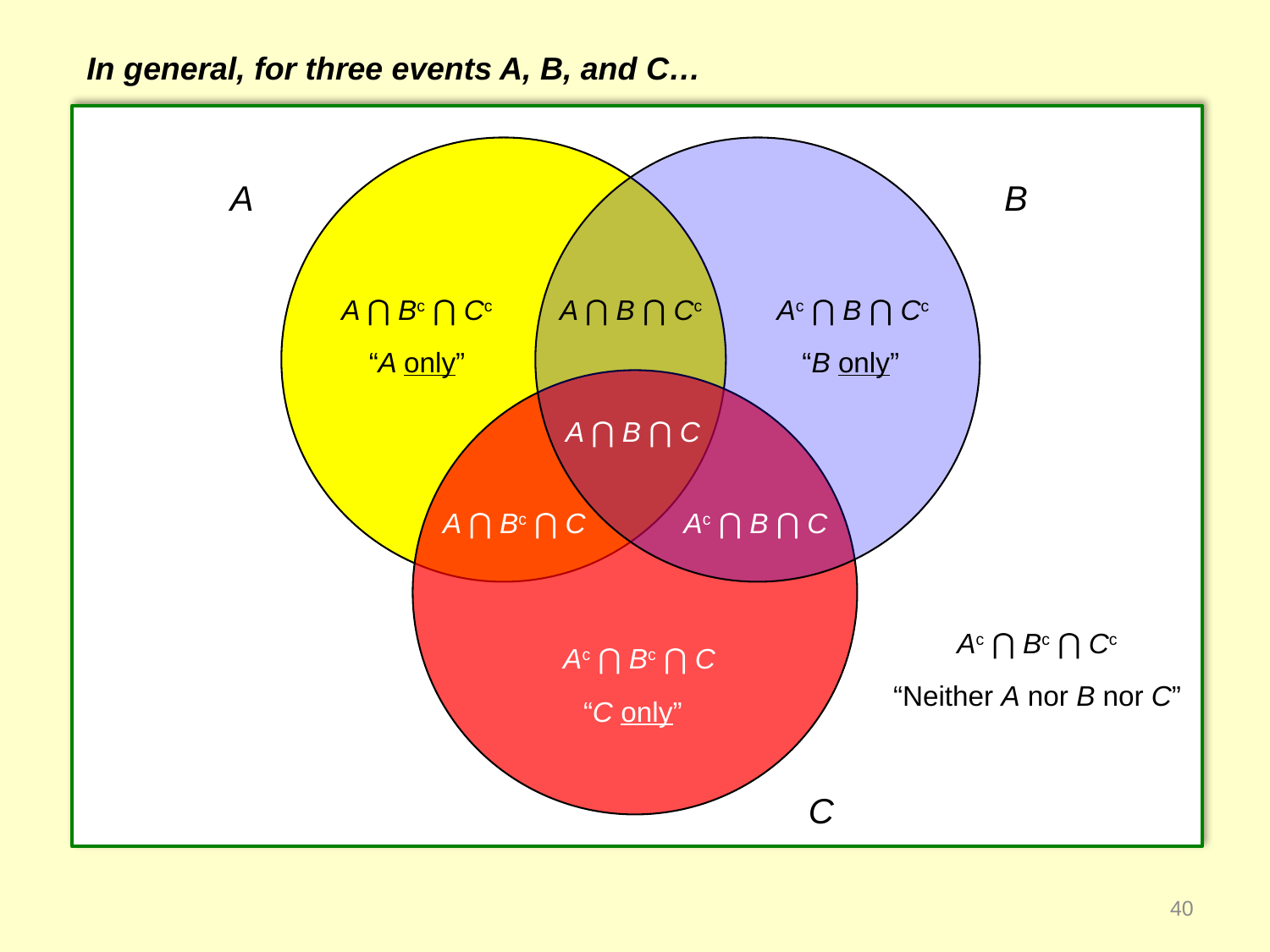

In general, for three events A, B, and C…

A
B
A ⋂ Bc ⋂ Cc
A ⋂ B ⋂ Cc
Ac ⋂ B ⋂ Cc
“A only”
“B only”

A ⋂ B ⋂ C
A ⋂ Bc ⋂ C
Ac ⋂ B ⋂ C
Ac ⋂ Bc ⋂ Cc
Ac ⋂ Bc ⋂ C
“Neither A nor B nor C”
“C only”
C
40